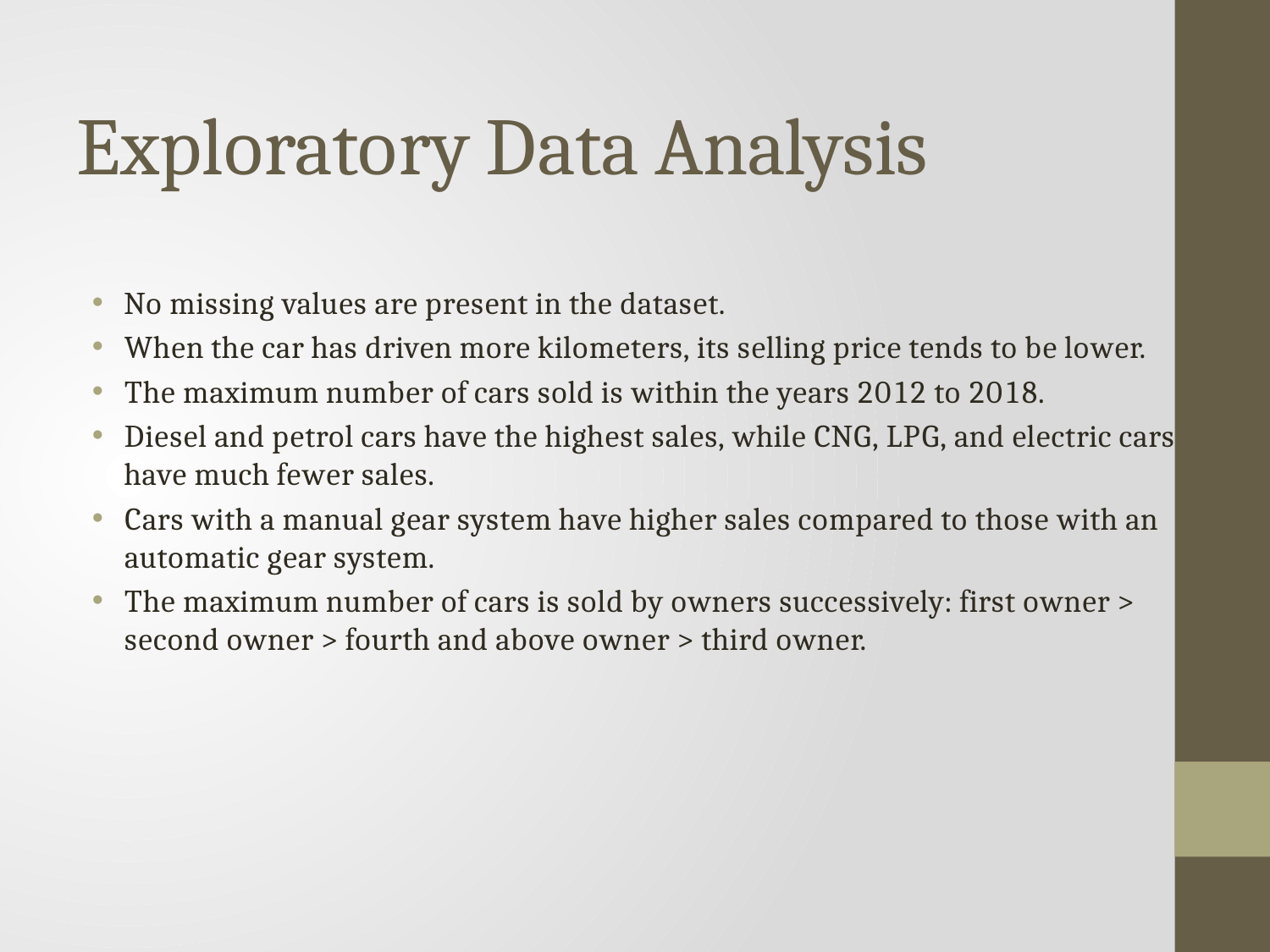

# Exploratory Data Analysis
No missing values are present in the dataset.
When the car has driven more kilometers, its selling price tends to be lower.
The maximum number of cars sold is within the years 2012 to 2018.
Diesel and petrol cars have the highest sales, while CNG, LPG, and electric cars have much fewer sales.
Cars with a manual gear system have higher sales compared to those with an automatic gear system.
The maximum number of cars is sold by owners successively: first owner > second owner > fourth and above owner > third owner.